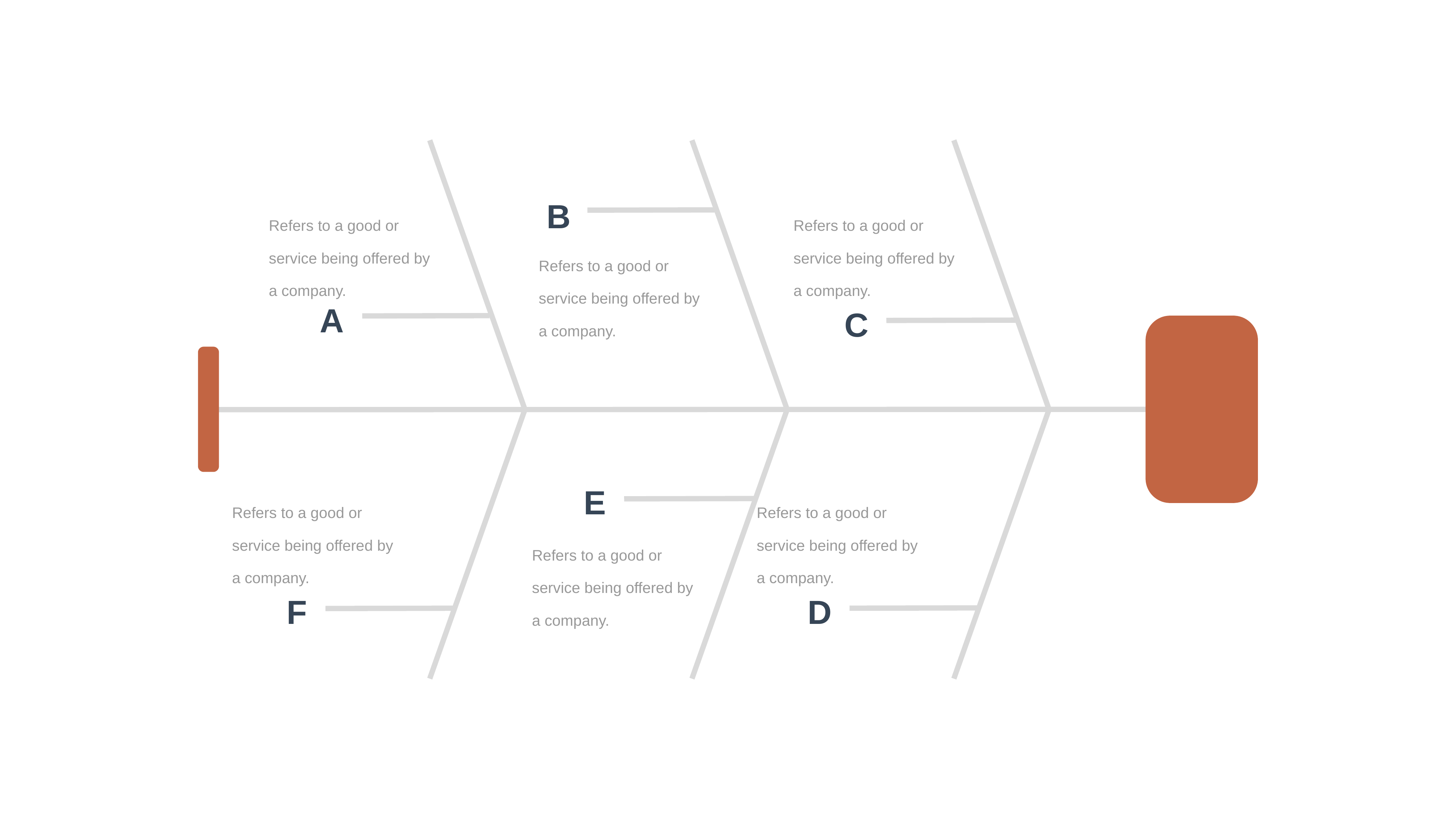

B
Refers to a good or service being offered by a company.
Refers to a good or service being offered by a company.

Refers to a good or service being offered by a company.
A
C

E
Refers to a good or service being offered by a company.
Refers to a good or service being offered by a company.

Refers to a good or service being offered by a company.
F
D